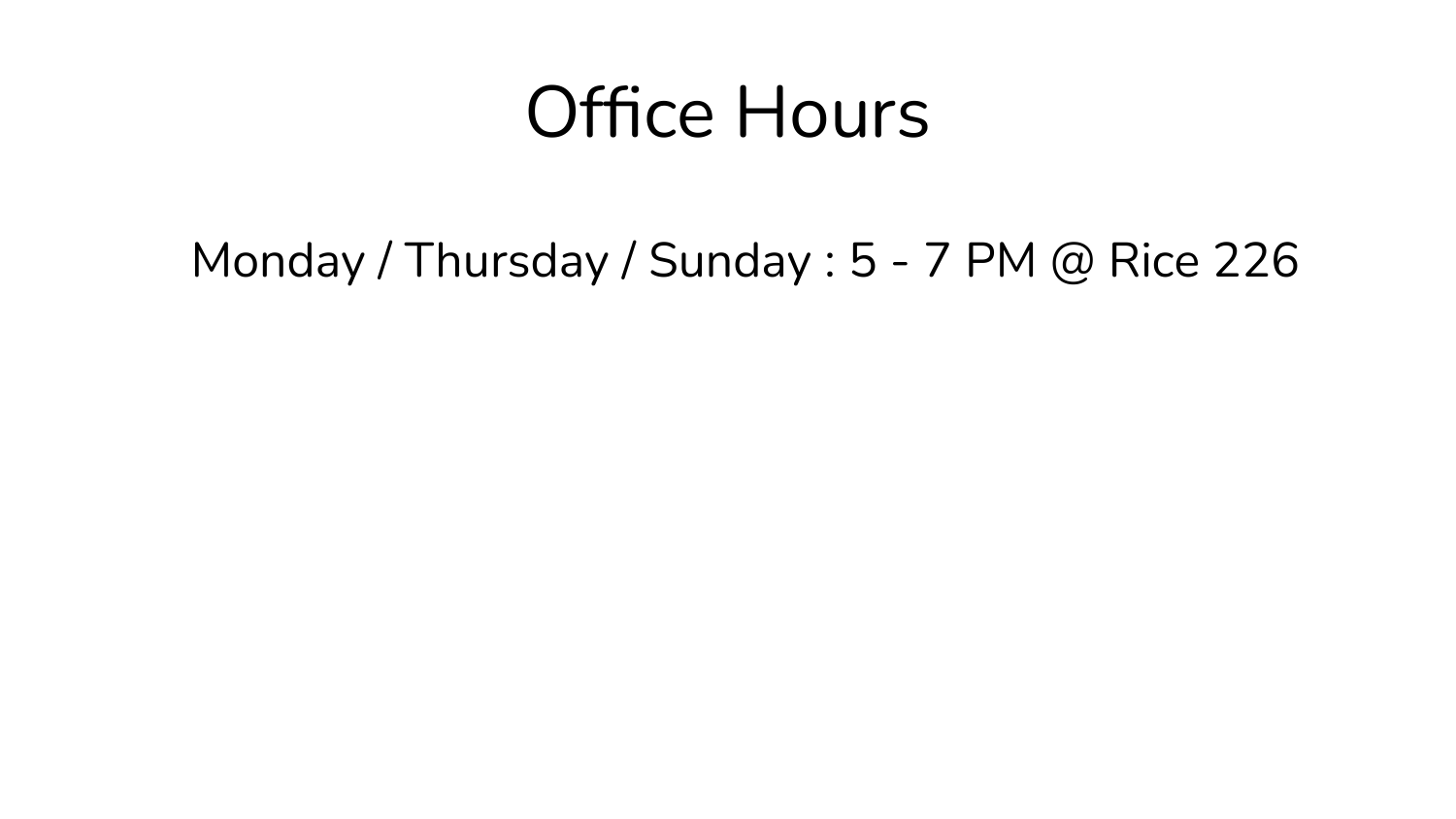

Office Hours
Monday / Thursday / Sunday : 5 - 7 PM @ Rice 226